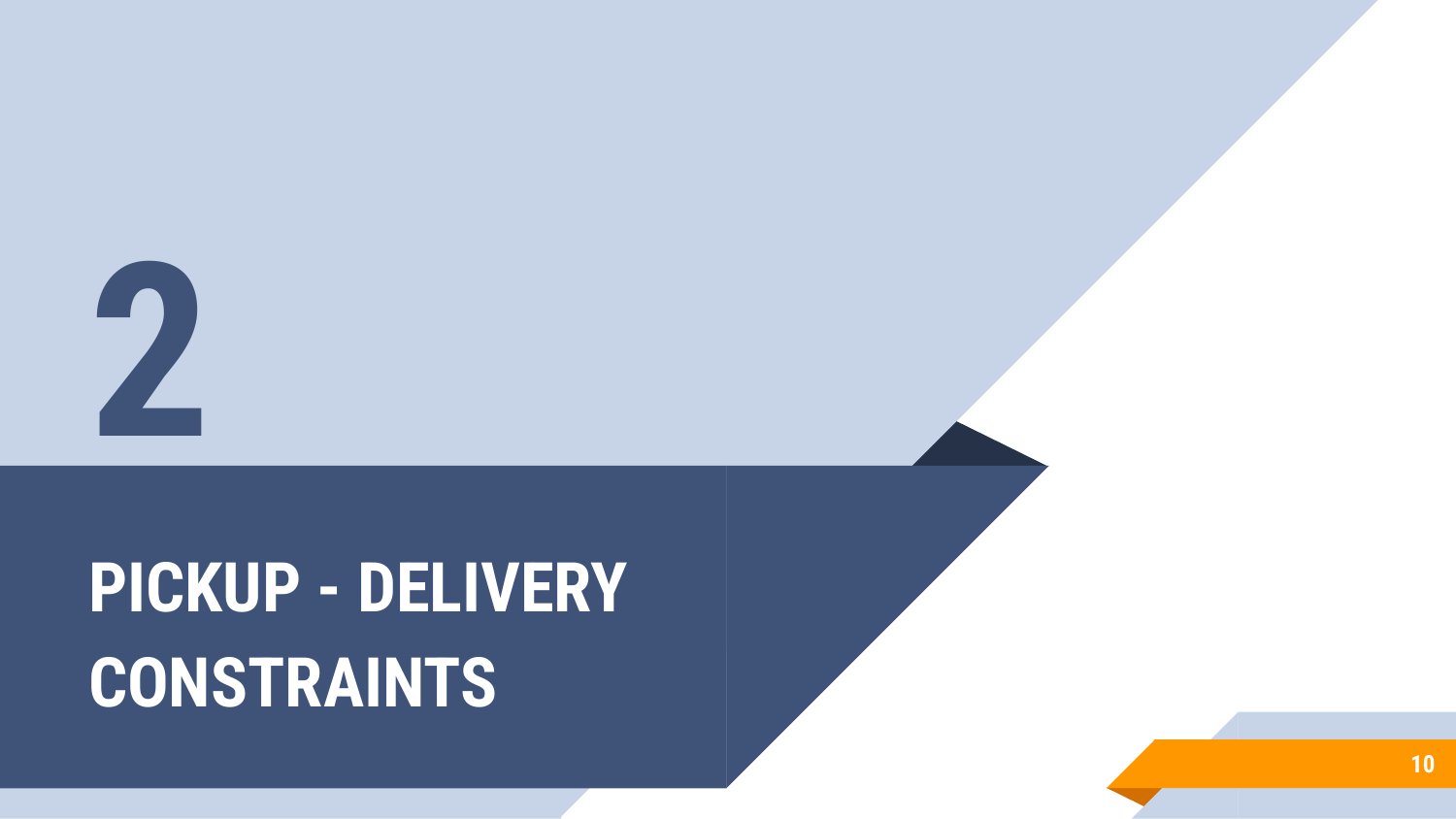

2
# PICKUP - DELIVERY CONSTRAINTS
10